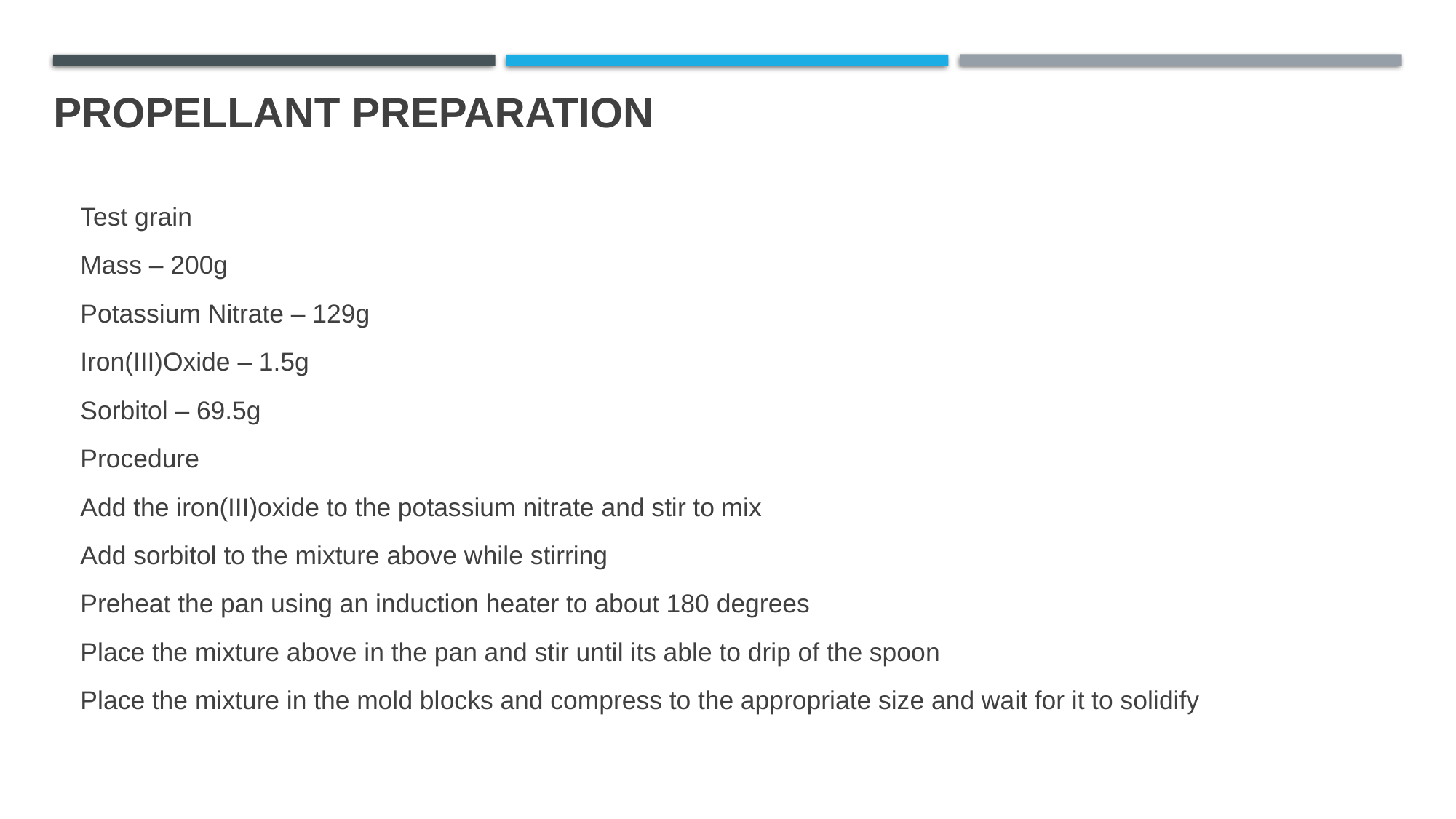

# Propellant Preparation
Test grain
Mass – 200g
Potassium Nitrate – 129g
Iron(III)Oxide – 1.5g
Sorbitol – 69.5g
Procedure
Add the iron(III)oxide to the potassium nitrate and stir to mix
Add sorbitol to the mixture above while stirring
Preheat the pan using an induction heater to about 180 degrees
Place the mixture above in the pan and stir until its able to drip of the spoon
Place the mixture in the mold blocks and compress to the appropriate size and wait for it to solidify